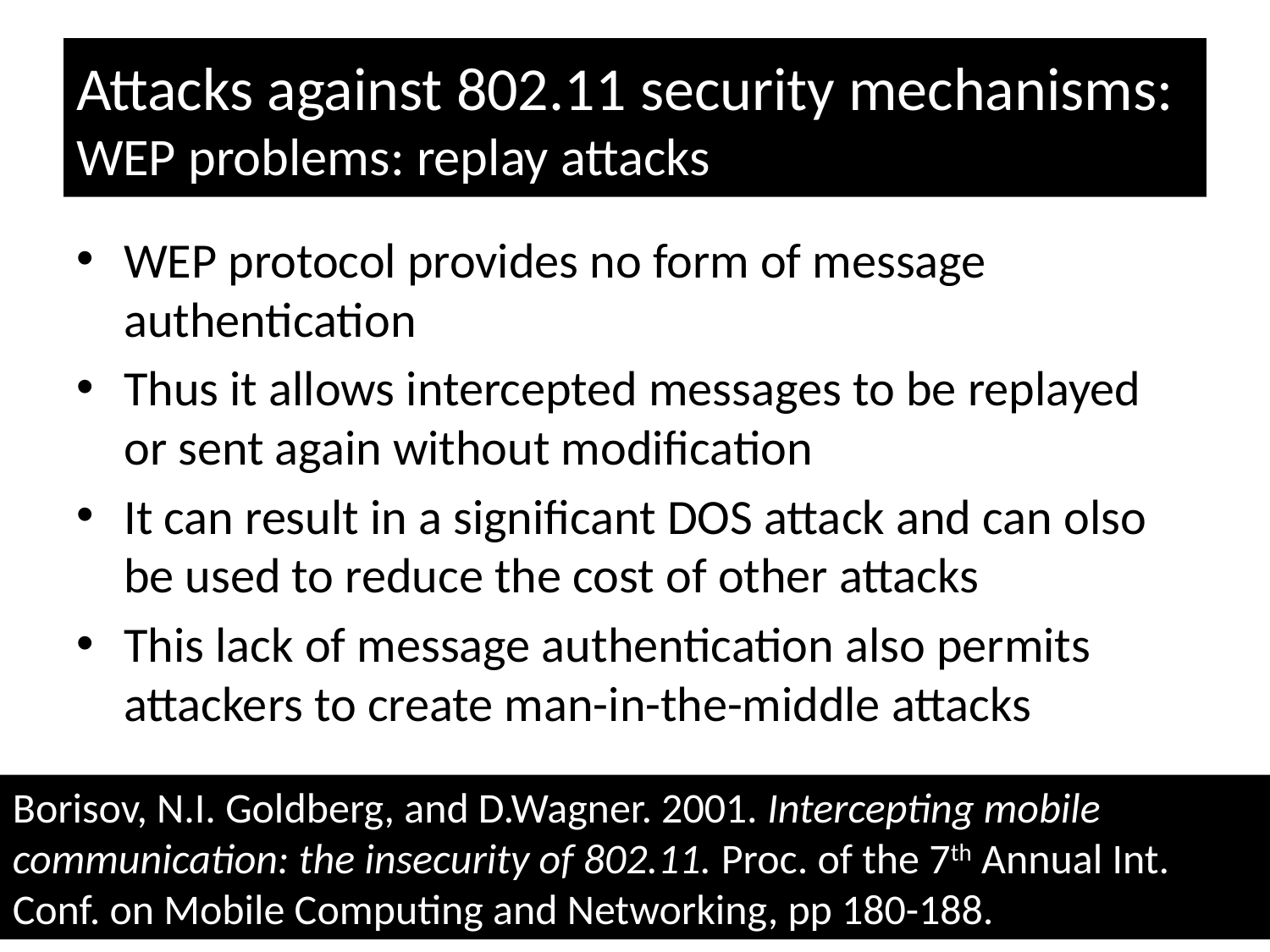

# Attacks against 802.11 security mechanisms: WEP problems: replay attacks
WEP protocol provides no form of message authentication
Thus it allows intercepted messages to be replayed or sent again without modification
It can result in a significant DOS attack and can olso be used to reduce the cost of other attacks
This lack of message authentication also permits attackers to create man-in-the-middle attacks
Borisov, N.I. Goldberg, and D.Wagner. 2001. Intercepting mobile communication: the insecurity of 802.11. Proc. of the 7th Annual Int. Conf. on Mobile Computing and Networking, pp 180-188.